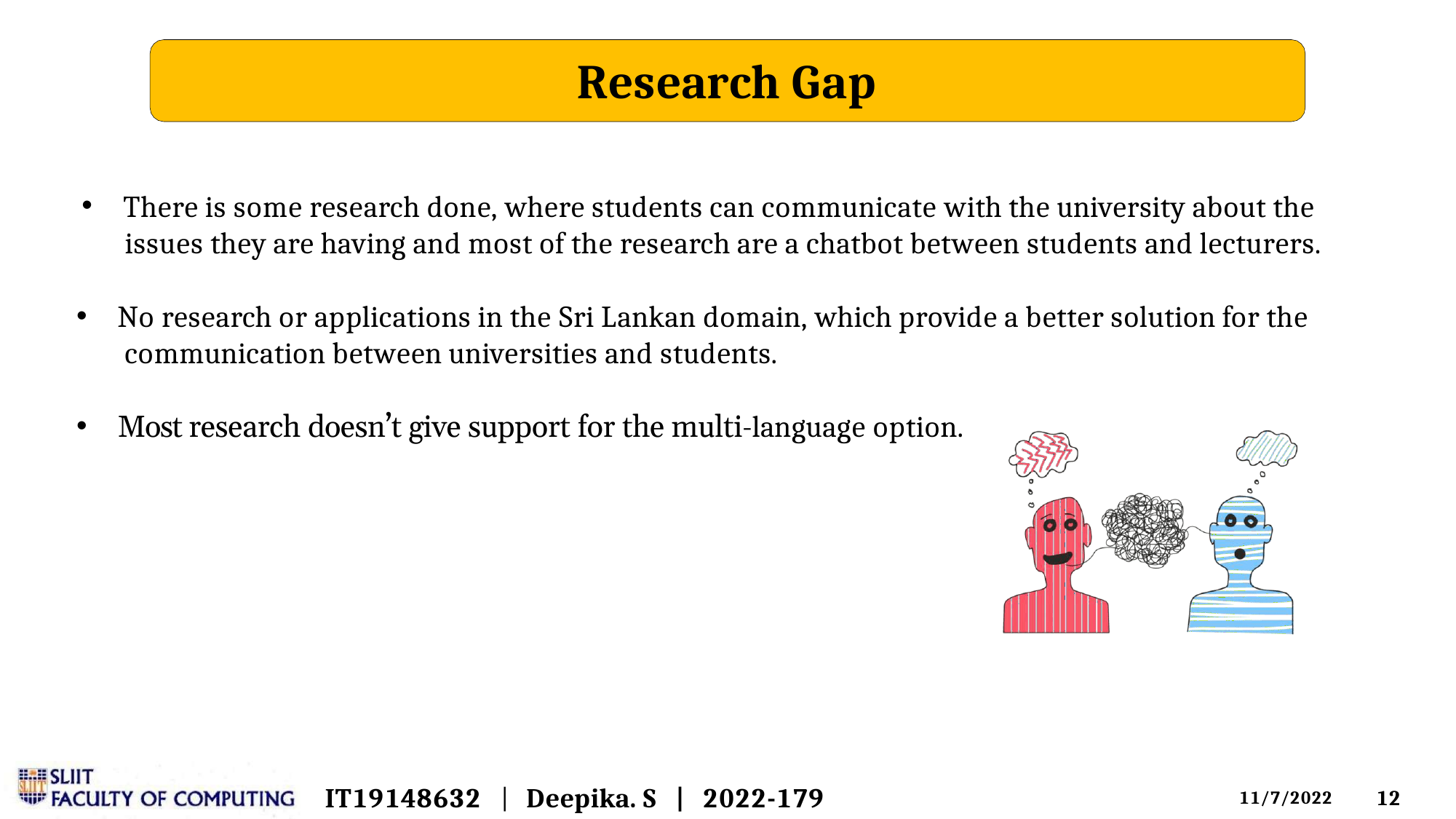

# Research Gap
There is some research done, where students can communicate with the university about the
issues they are having and most of the research are a chatbot between students and lecturers.

No research or applications in the Sri Lankan domain, which provide a better solution for the  communication between universities and students.

Most research doesn’t give support for the multi-language option.

IT19148632	|
Deepika. S	|	2022-179
12
11/7/2022